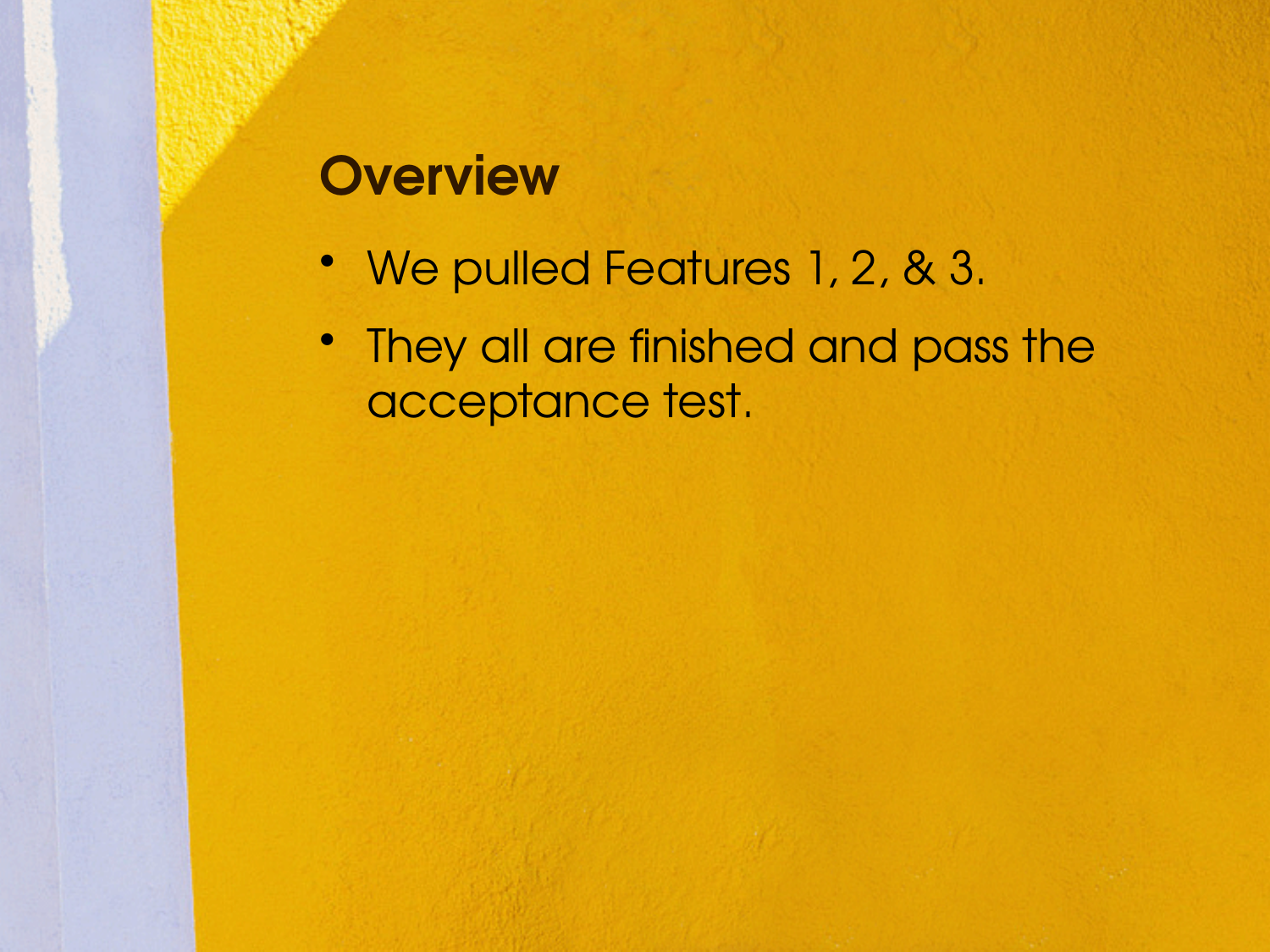

# Overview
We pulled Features 1, 2, & 3.
They all are finished and pass the acceptance test.